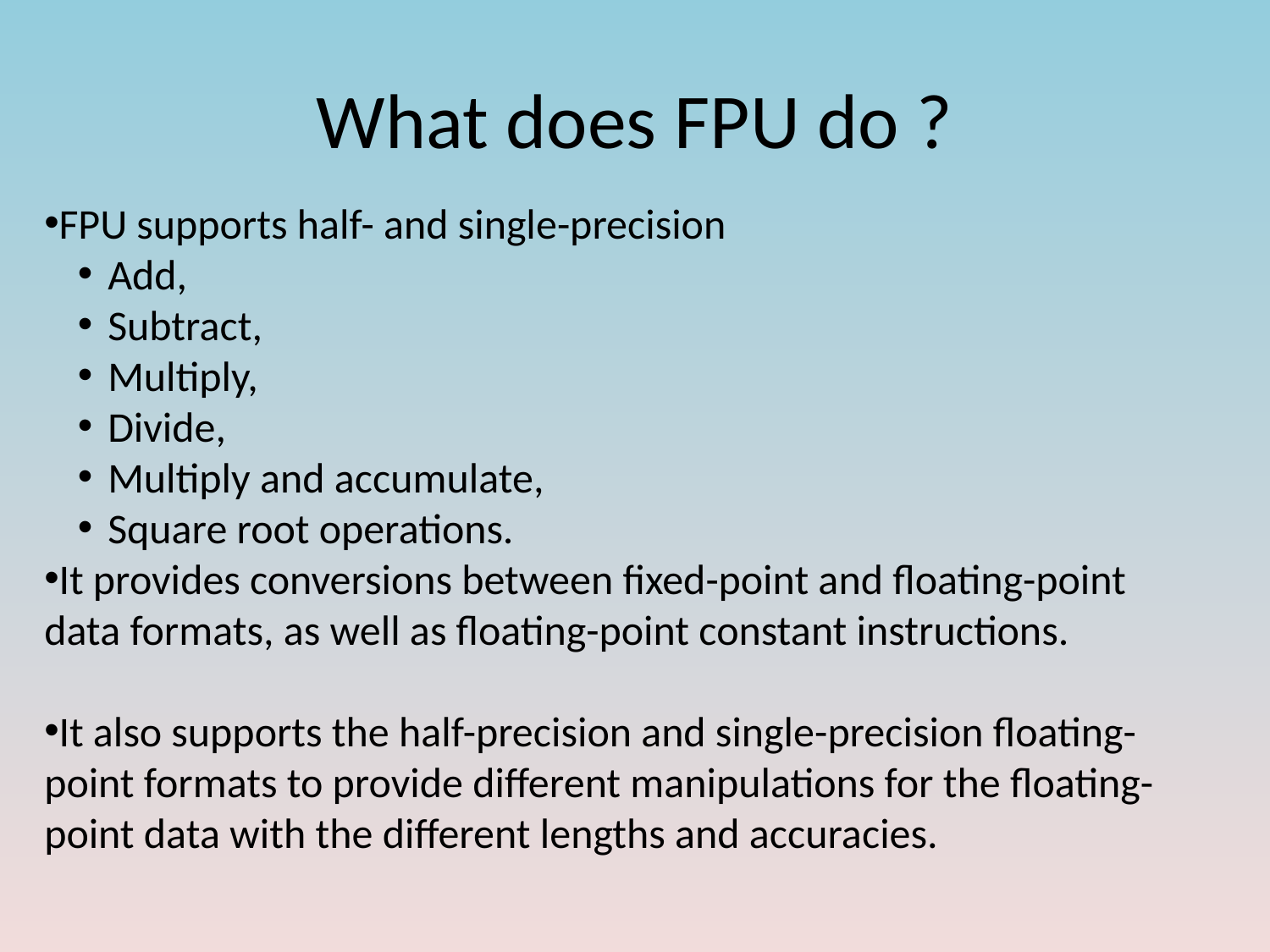

# What does FPU do ?
FPU supports half- and single-precision
Add,
Subtract,
Multiply,
Divide,
Multiply and accumulate,
Square root operations.
It provides conversions between fixed-point and floating-point data formats, as well as floating-point constant instructions.

It also supports the half-precision and single-precision floating-point formats to provide different manipulations for the floating-point data with the different lengths and accuracies.